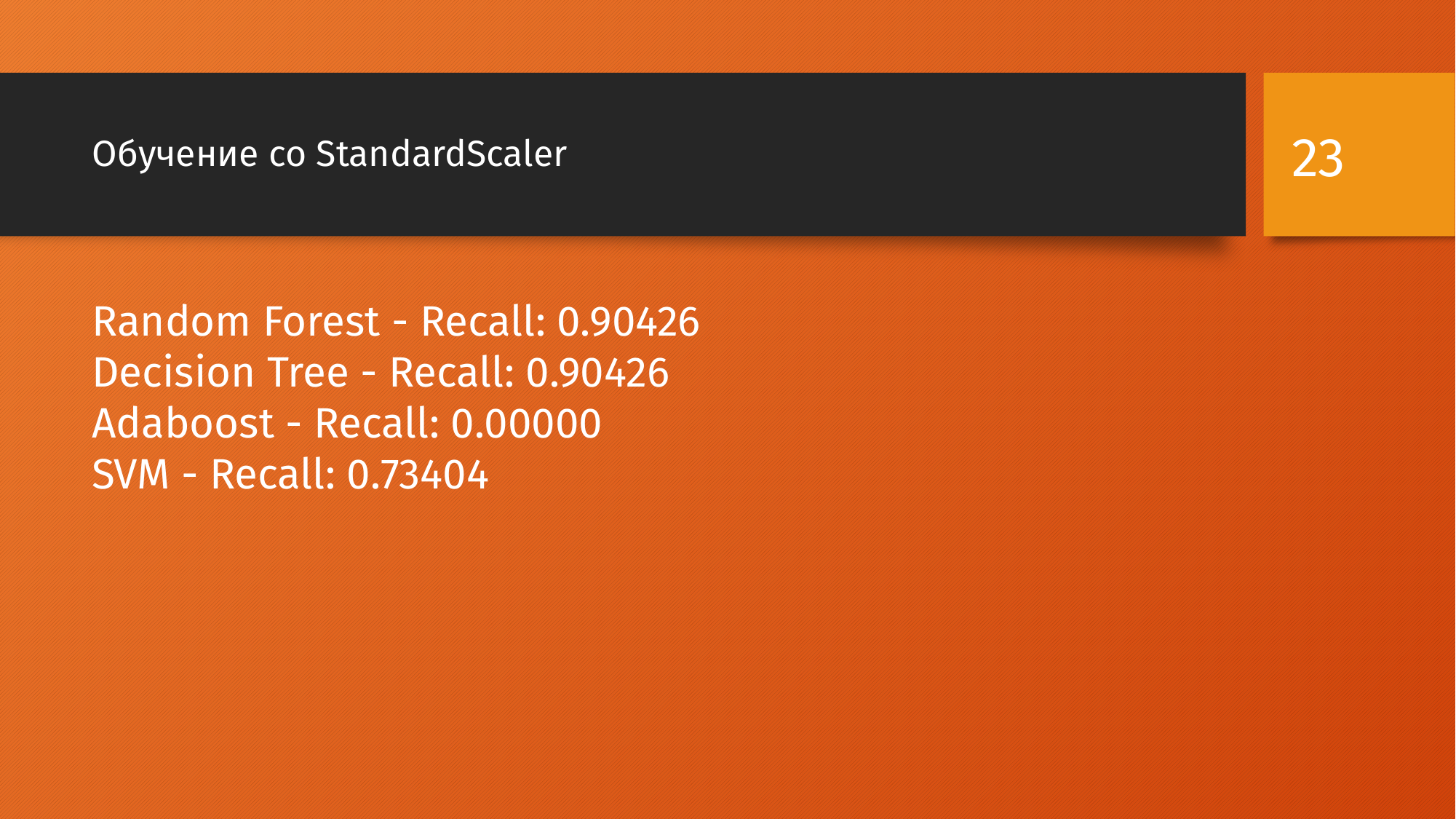

23
# Обучение со StandardScaler
Random Forest - Recall: 0.90426
Decision Tree - Recall: 0.90426
Adaboost - Recall: 0.00000
SVM - Recall: 0.73404